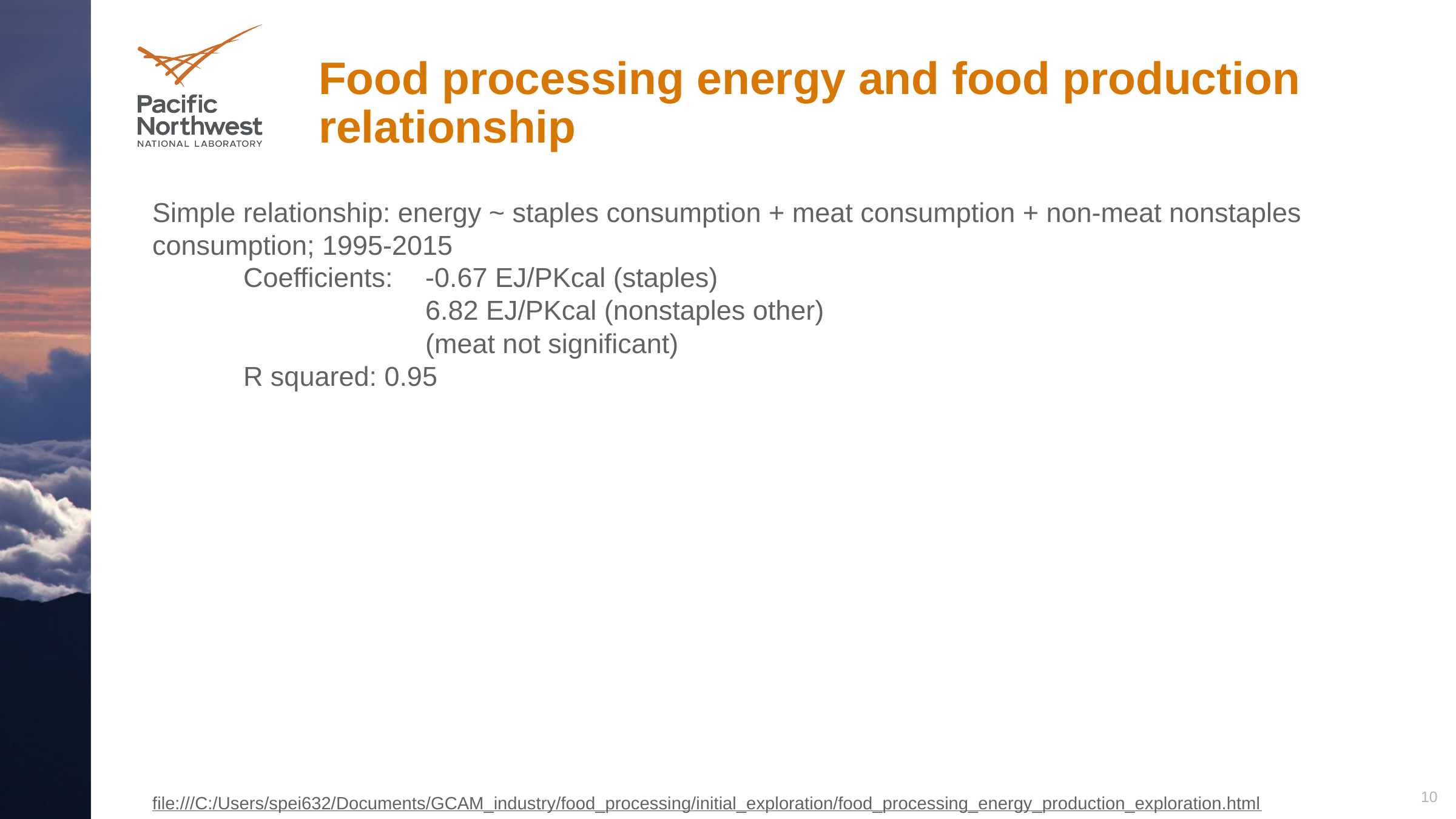

# Food processing energy and food production relationship
Simple relationship: energy ~ staples consumption + meat consumption + non-meat nonstaples consumption; 1995-2015
	Coefficients: 	-0.67 EJ/PKcal (staples)
			6.82 EJ/PKcal (nonstaples other)
			(meat not significant)
	R squared: 0.95
10
file:///C:/Users/spei632/Documents/GCAM_industry/food_processing/initial_exploration/food_processing_energy_production_exploration.html